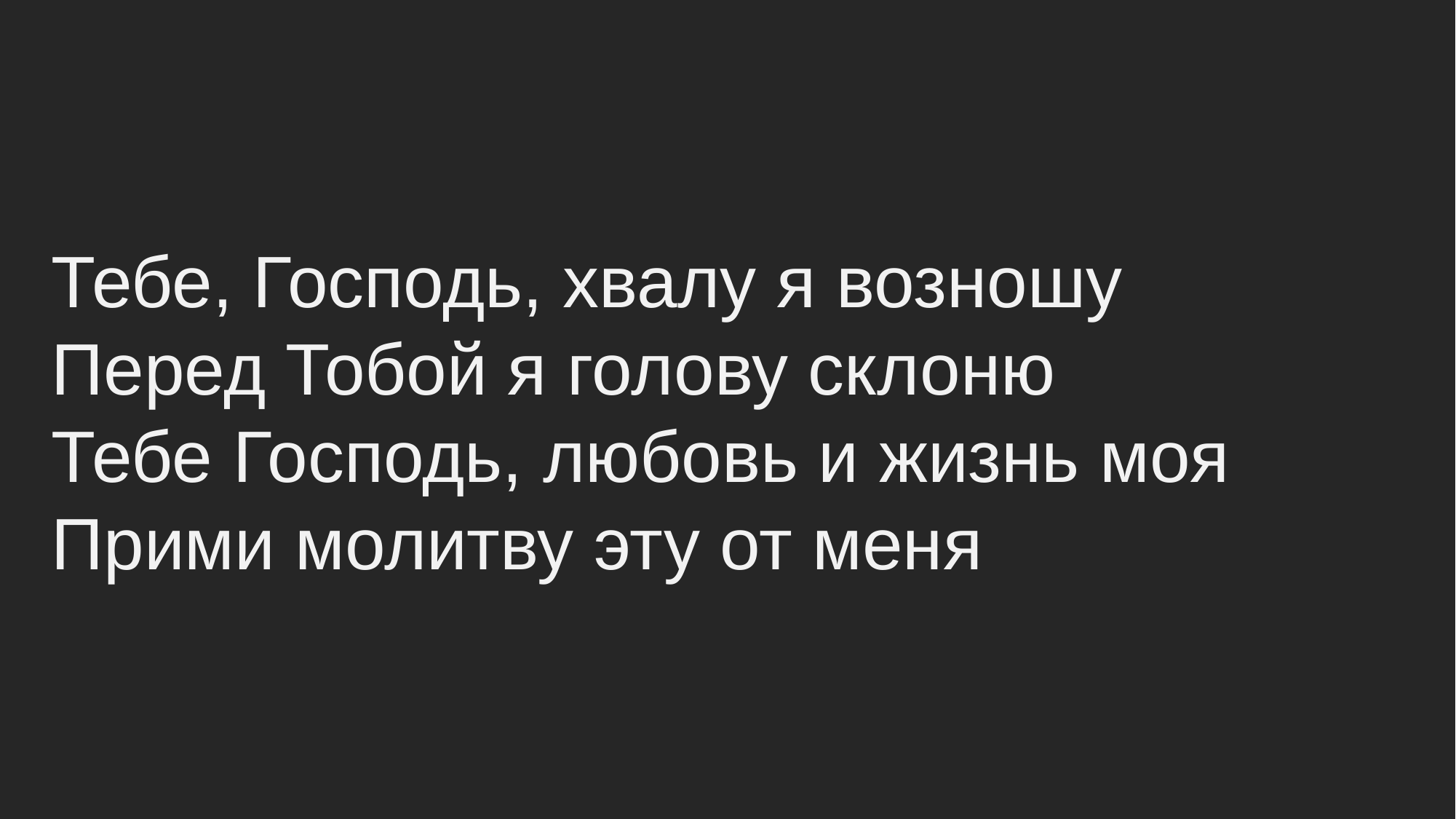

# Тебе, Господь, хвалу я возношу Перед Тобой я голову склоню Тебе Господь, любовь и жизнь моя Прими молитву эту от меня